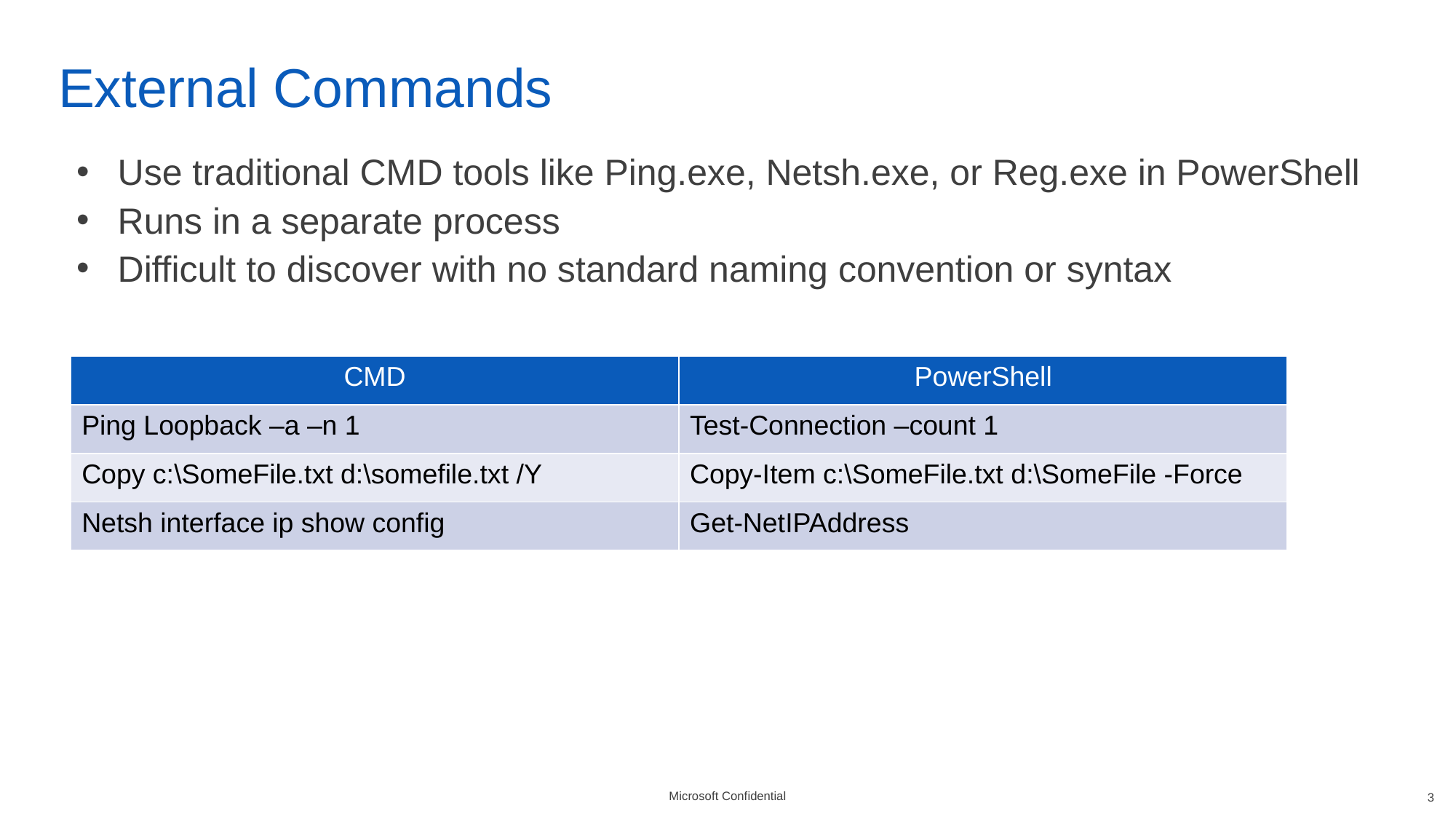

# External Commands
Use traditional CMD tools like Ping.exe, Netsh.exe, or Reg.exe in PowerShell
Runs in a separate process
Difficult to discover with no standard naming convention or syntax
| CMD | PowerShell |
| --- | --- |
| Ping Loopback –a –n 1 | Test-Connection –count 1 |
| Copy c:\SomeFile.txt d:\somefile.txt /Y | Copy-Item c:\SomeFile.txt d:\SomeFile -Force |
| Netsh interface ip show config | Get-NetIPAddress |
3